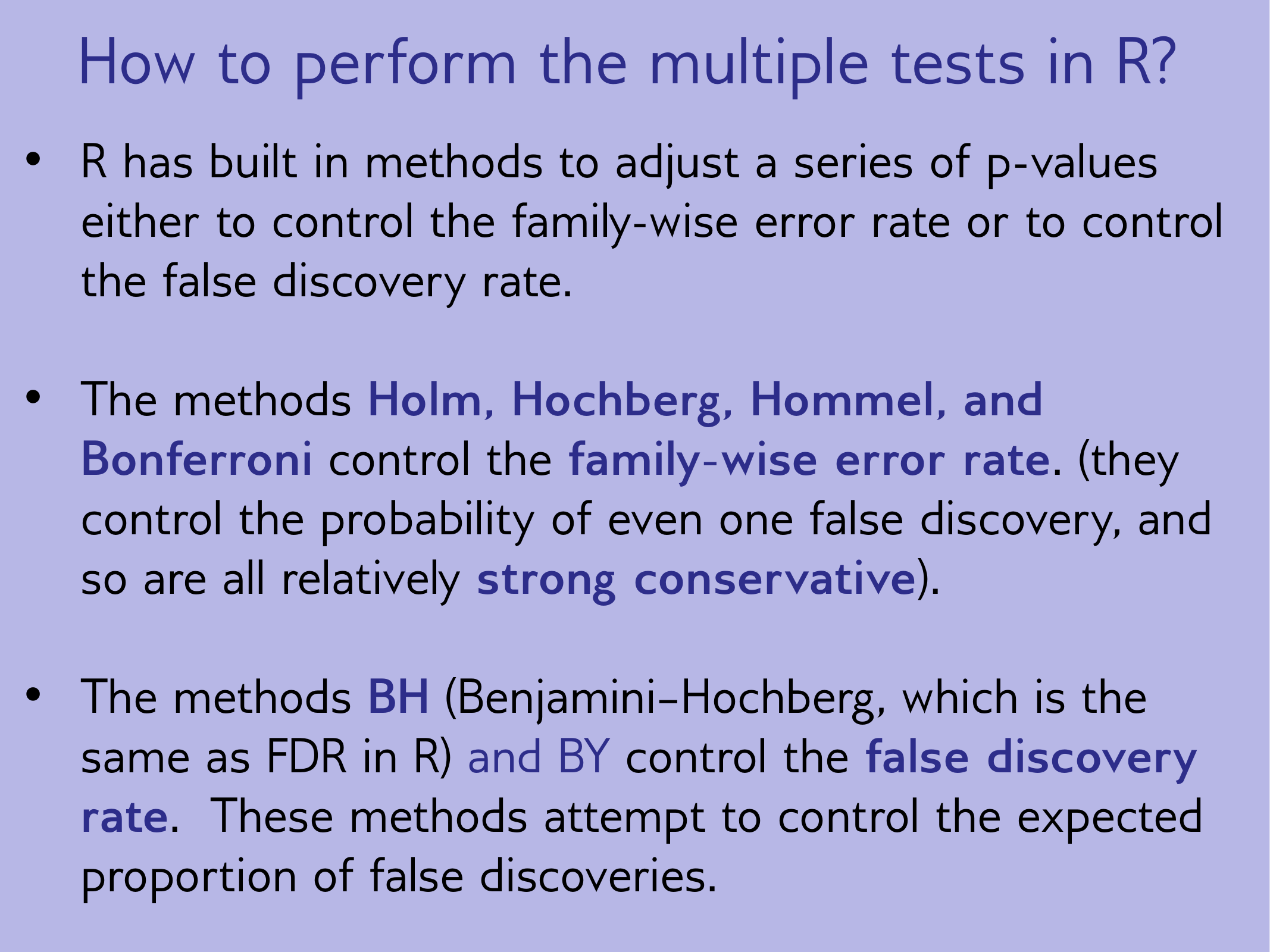

# How to perform the multiple tests in R?
R has built in methods to adjust a series of p-values either to control the family-wise error rate or to control the false discovery rate.

The methods Holm, Hochberg, Hommel, and Bonferroni control the family-wise error rate. (they control the probability of even one false discovery, and so are all relatively strong conservative).

The methods BH (Benjamini–Hochberg, which is the same as FDR in R) and BY control the false discovery rate.  These methods attempt to control the expected proportion of false discoveries.